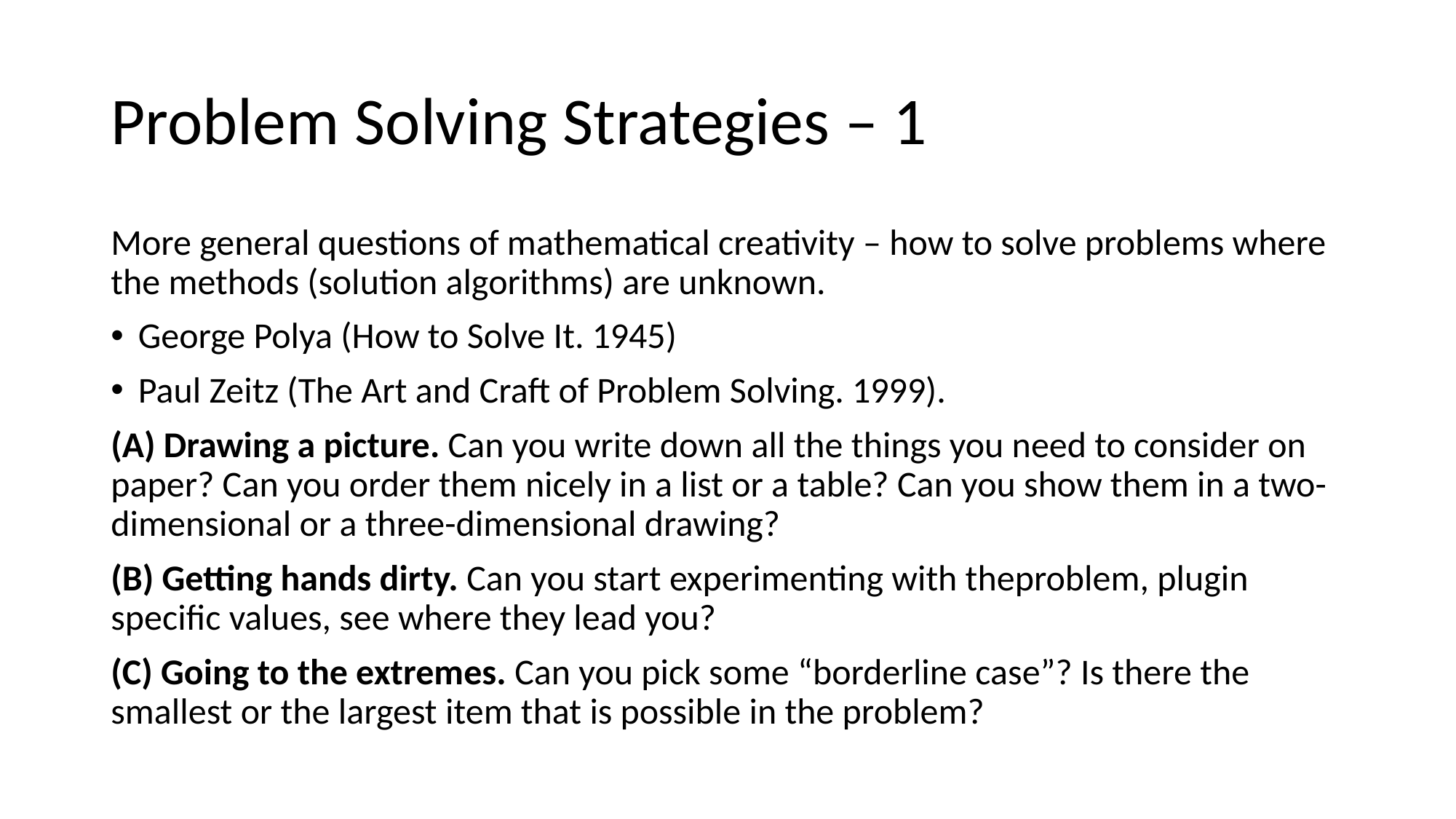

# Problem Solving Strategies – 1
More general questions of mathematical creativity – how to solve problems where the methods (solution algorithms) are unknown.
George Polya (How to Solve It. 1945)
Paul Zeitz (The Art and Craft of Problem Solving. 1999).
(A) Drawing a picture. Can you write down all the things you need to consider on paper? Can you order them nicely in a list or a table? Can you show them in a two-dimensional or a three-dimensional drawing?
(B) Getting hands dirty. Can you start experimenting with theproblem, plugin specific values, see where they lead you?
(C) Going to the extremes. Can you pick some “borderline case”? Is there the smallest or the largest item that is possible in the problem?